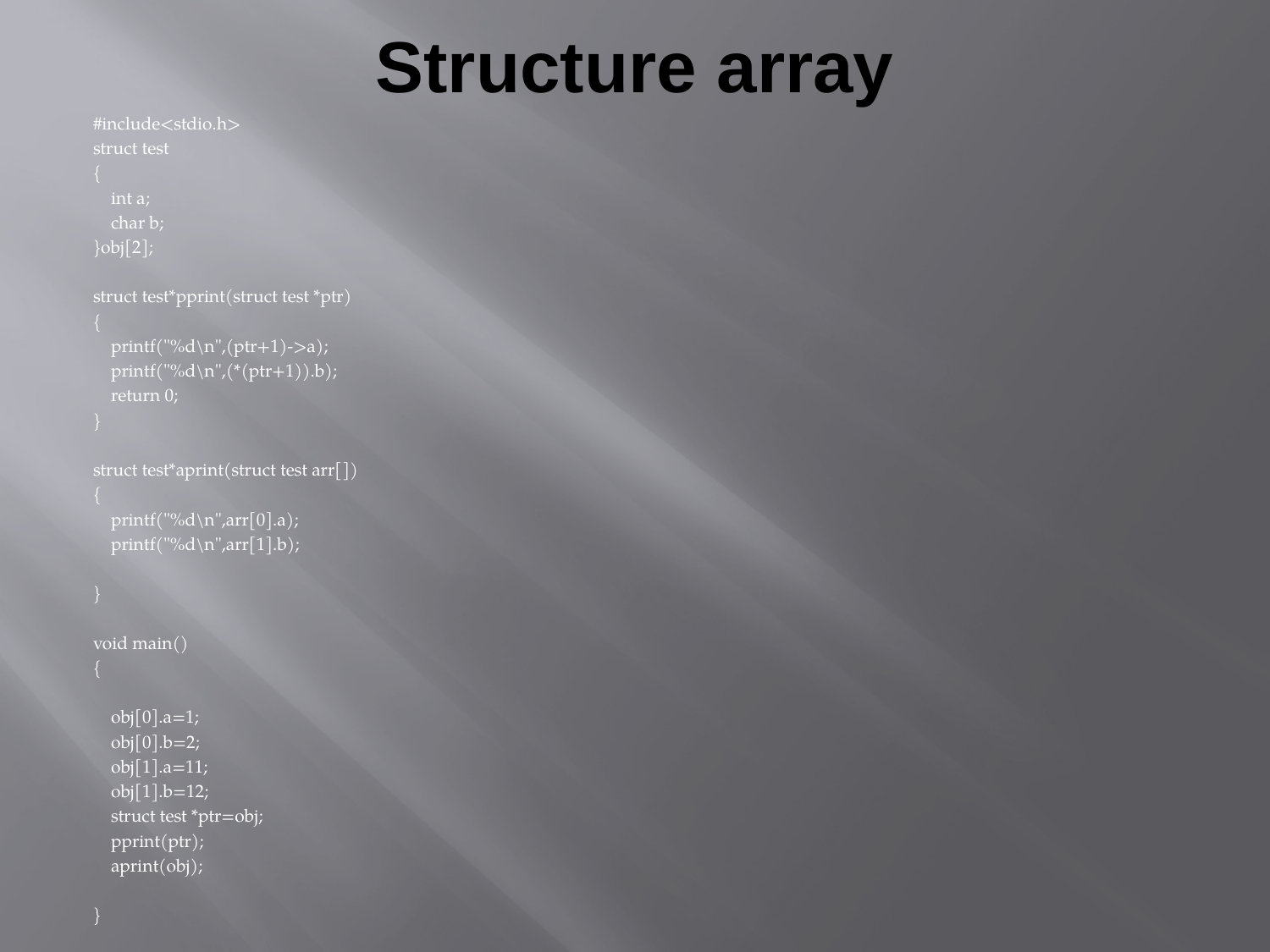

# Structure array
#include<stdio.h>
struct test
{
    int a;
    char b;
}obj[2];

struct test*pprint(struct test *ptr)
{
    printf("%d\n",(ptr+1)->a);
    printf("%d\n",(*(ptr+1)).b);
    return 0;
}

struct test*aprint(struct test arr[])
{
    printf("%d\n",arr[0].a);
    printf("%d\n",arr[1].b);

}

void main()
{

    obj[0].a=1;
    obj[0].b=2;
    obj[1].a=11;
    obj[1].b=12;
    struct test *ptr=obj;
    pprint(ptr);
    aprint(obj);

}